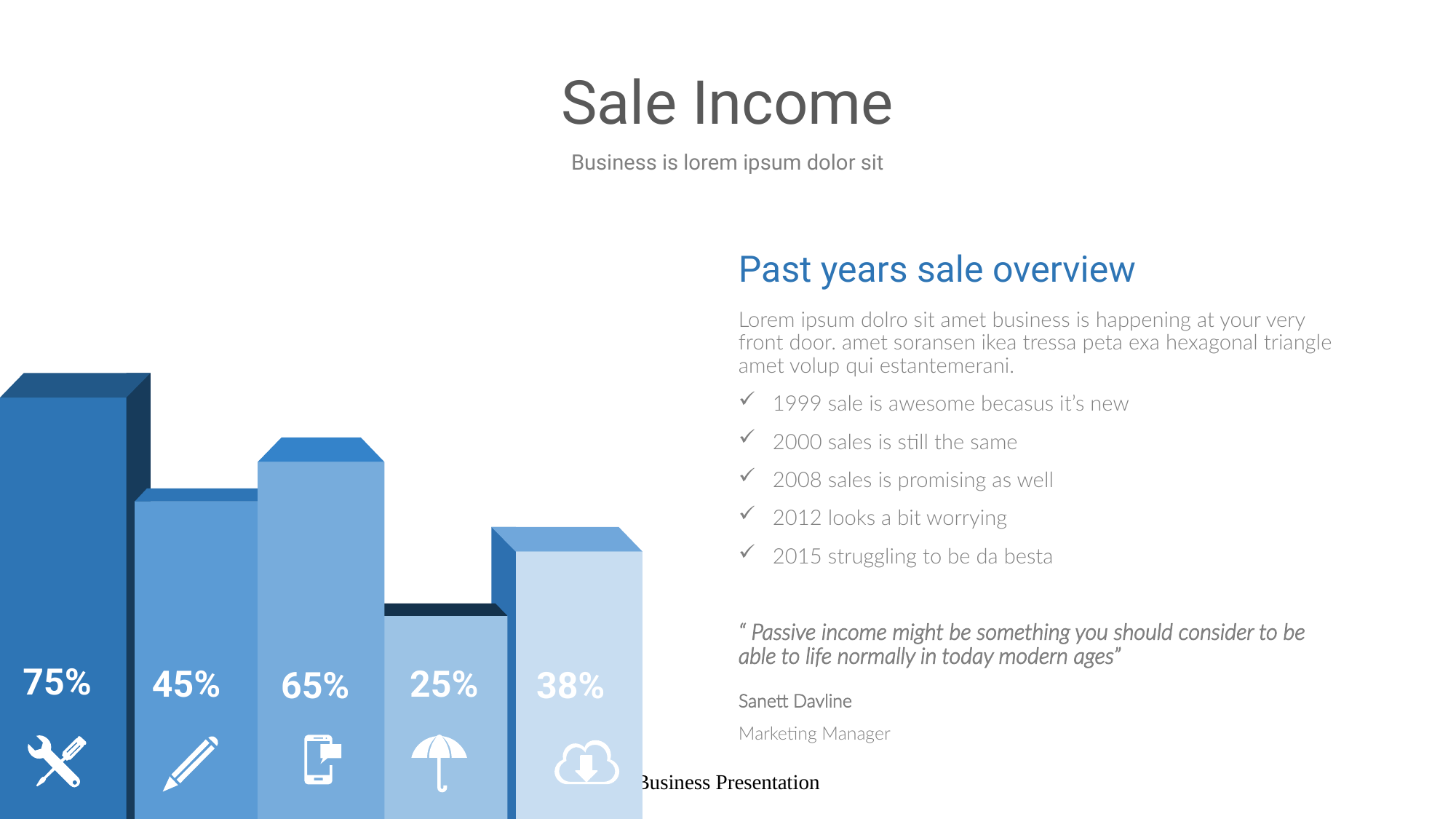

# Sale Income
Business is lorem ipsum dolor sit
Past years sale overview
Lorem ipsum dolro sit amet business is happening at your very front door. amet soransen ikea tressa peta exa hexagonal triangle amet volup qui estantemerani.
1999 sale is awesome becasus it’s new
2000 sales is still the same
2008 sales is promising as well
2012 looks a bit worrying
2015 struggling to be da besta

“ Passive income might be something you should consider to be able to life normally in today modern ages”
75%
45%
25%
65%
38%
Sanett Davline
Marketing Manager

Business Presentation